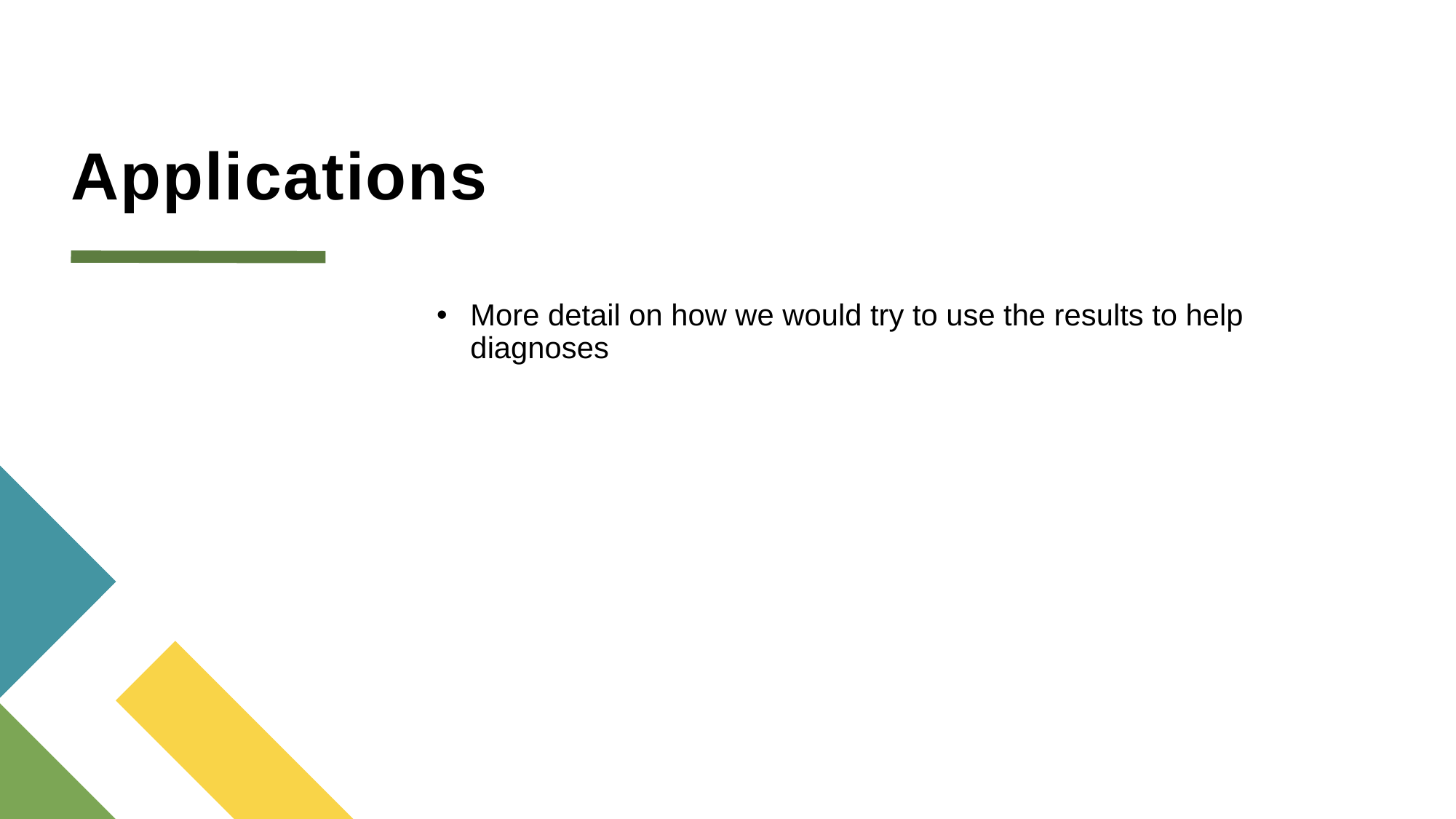

# Applications
More detail on how we would try to use the results to help diagnoses